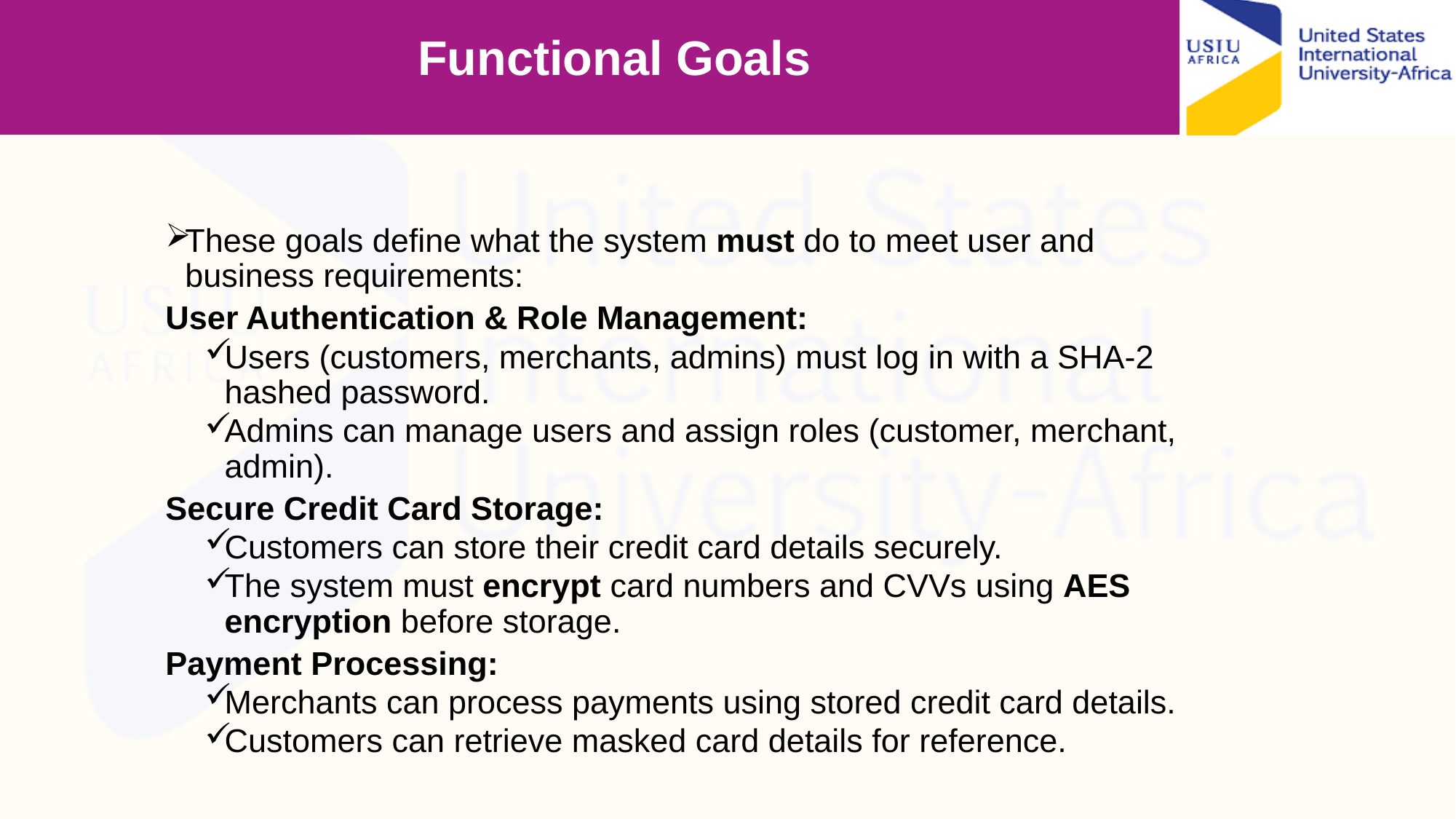

# Functional Goals
These goals define what the system must do to meet user and business requirements:
User Authentication & Role Management:
Users (customers, merchants, admins) must log in with a SHA-2 hashed password.
Admins can manage users and assign roles (customer, merchant, admin).
Secure Credit Card Storage:
Customers can store their credit card details securely.
The system must encrypt card numbers and CVVs using AES encryption before storage.
Payment Processing:
Merchants can process payments using stored credit card details.
Customers can retrieve masked card details for reference.